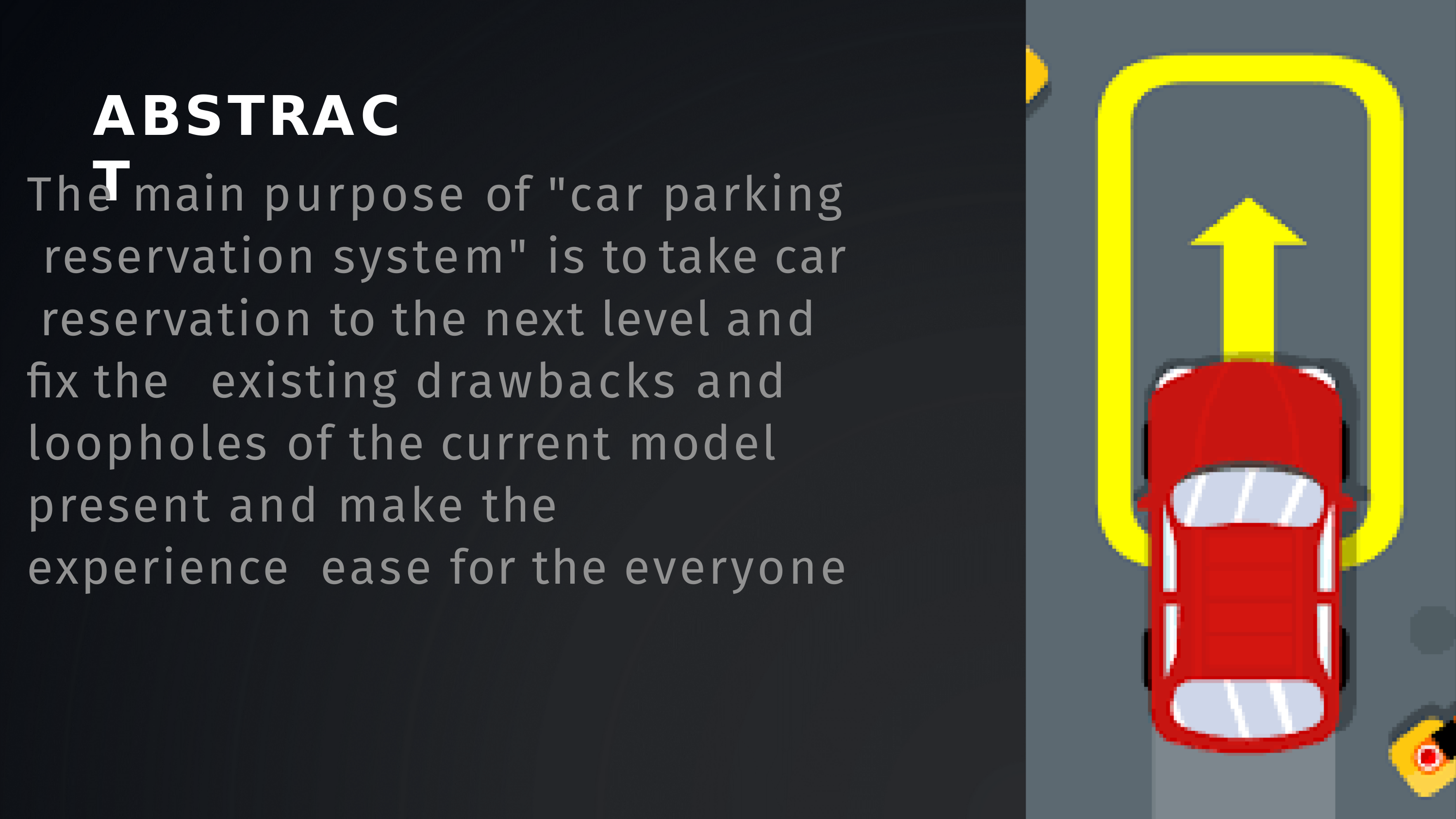

# ABSTRACT
The main purpose of "car parking  reservation system" is to	take car  reservation to the next level and  fix the	existing drawbacks and  loopholes of the current model  present and make the experience  ease for the everyone